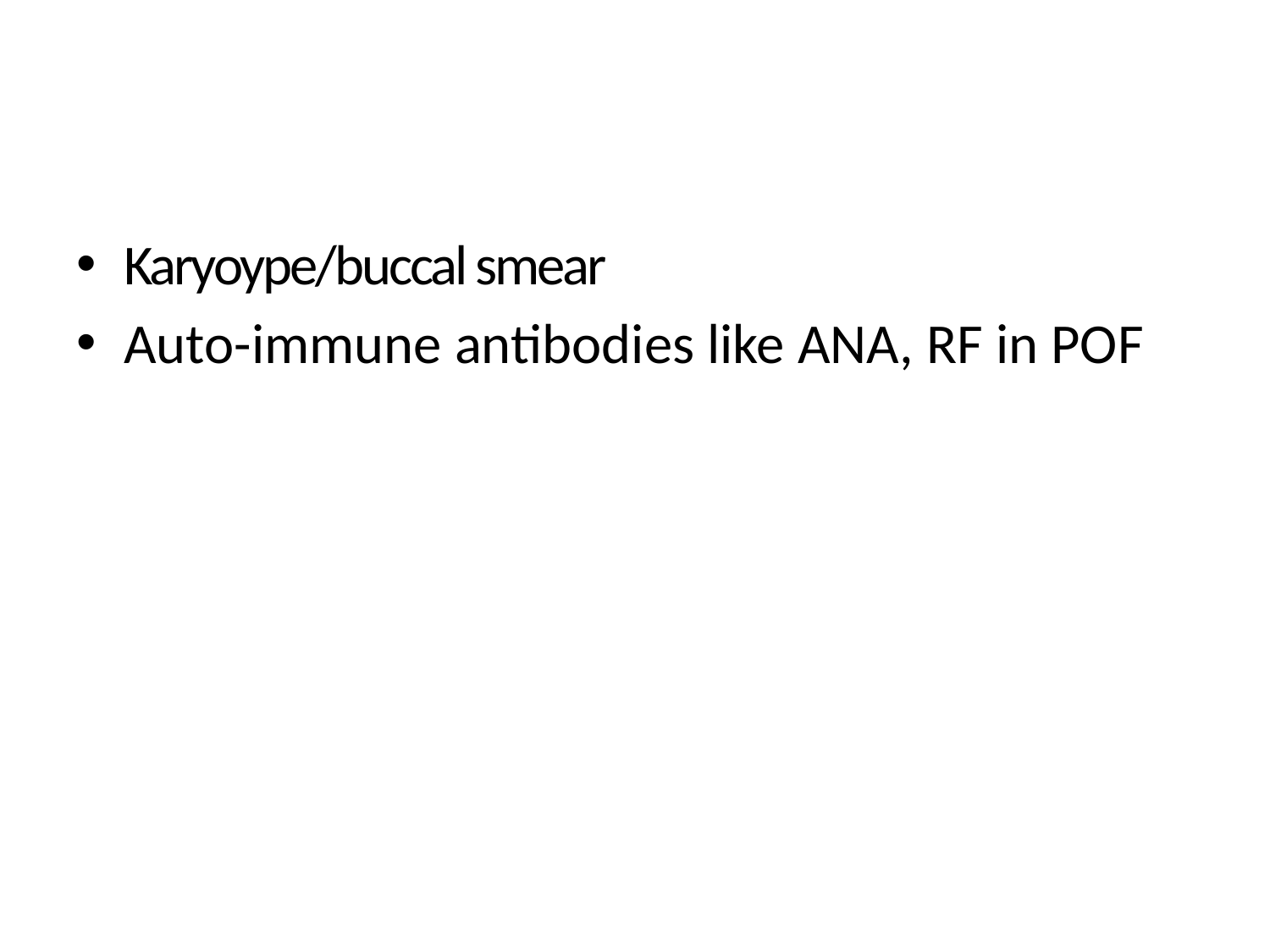

#
Karyoype/buccal smear
Auto-immune antibodies like ANA, RF in POF